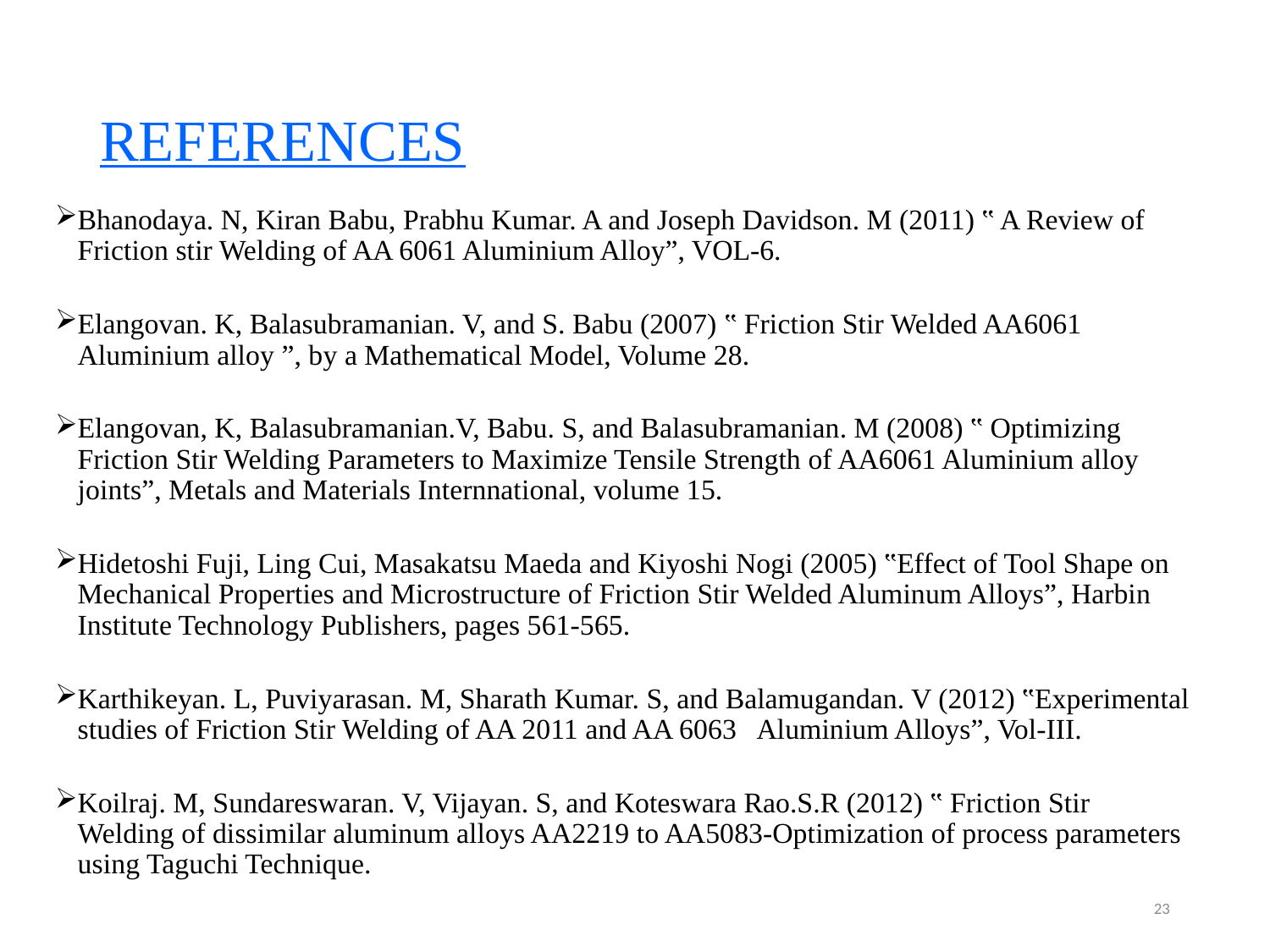

# REFERENCES

Bhanodaya. N, Kiran Babu, Prabhu Kumar. A and Joseph Davidson. M (2011) ‟ A Review of Friction stir Welding of AA 6061 Aluminium Alloy”, VOL-6.

Elangovan. K, Balasubramanian. V, and S. Babu (2007) ‟ Friction Stir Welded AA6061 Aluminium alloy ”, by a Mathematical Model, Volume 28.

Elangovan, K, Balasubramanian.V, Babu. S, and Balasubramanian. M (2008) ‟ Optimizing Friction Stir Welding Parameters to Maximize Tensile Strength of AA6061 Aluminium alloy joints”, Metals and Materials Internnational, volume 15.

Hidetoshi Fuji, Ling Cui, Masakatsu Maeda and Kiyoshi Nogi (2005) ‟Effect of Tool Shape on Mechanical Properties and Microstructure of Friction Stir Welded Aluminum Alloys”, Harbin Institute Technology Publishers, pages 561-565.

Karthikeyan. L, Puviyarasan. M, Sharath Kumar. S, and Balamugandan. V (2012) ‟Experimental studies of Friction Stir Welding of AA 2011 and AA 6063   Aluminium Alloys”, Vol-III.

Koilraj. M, Sundareswaran. V, Vijayan. S, and Koteswara Rao.S.R (2012) ‟ Friction Stir Welding of dissimilar aluminum alloys AA2219 to AA5083-Optimization of process parameters using Taguchi Technique.

23